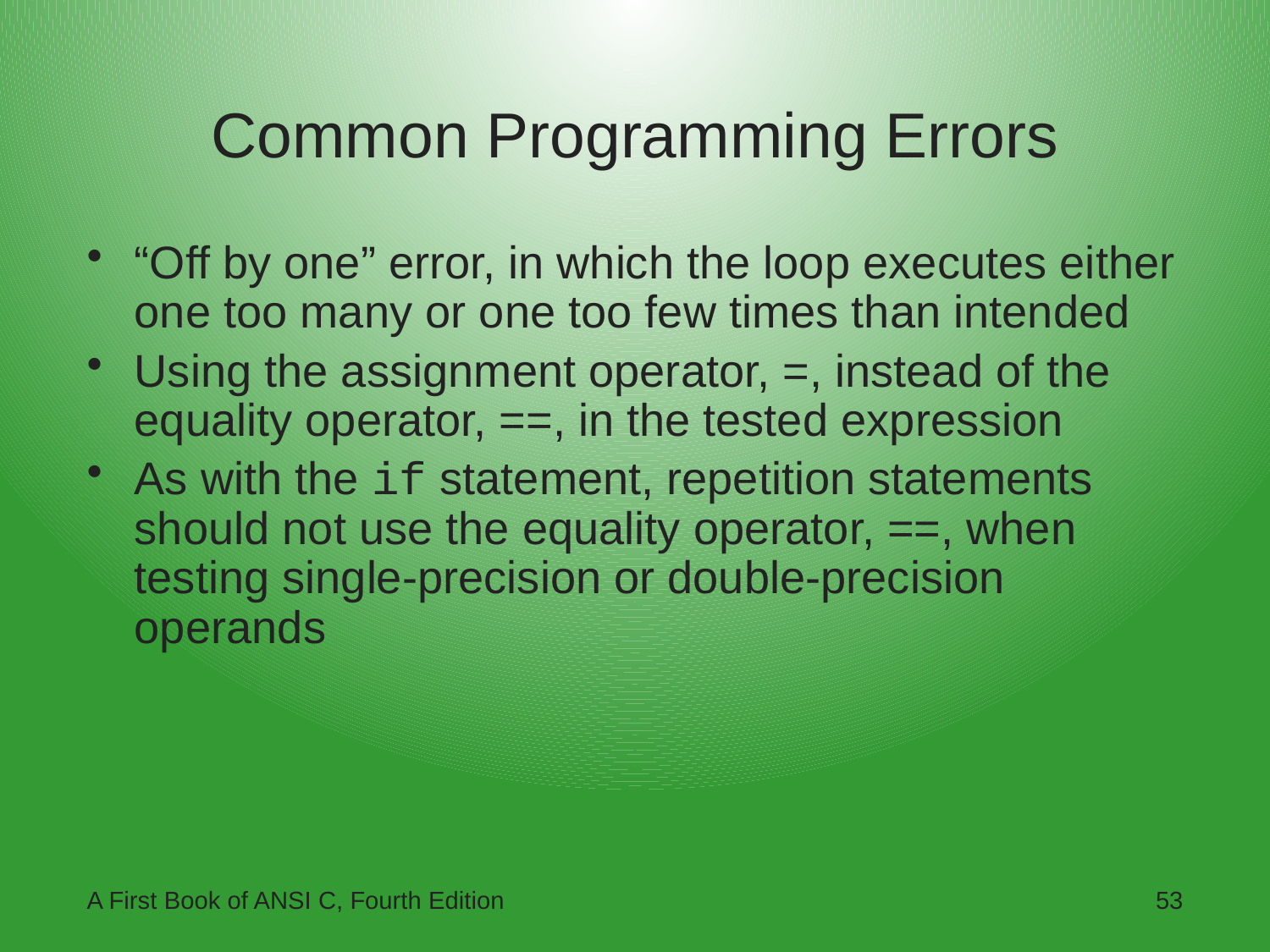

# Common Programming Errors
“Off by one” error, in which the loop executes either one too many or one too few times than intended
Using the assignment operator, =, instead of the equality operator, ==, in the tested expression
As with the if statement, repetition statements should not use the equality operator, ==, when testing single-precision or double-precision operands

A First Book of ANSI C, Fourth Edition
53